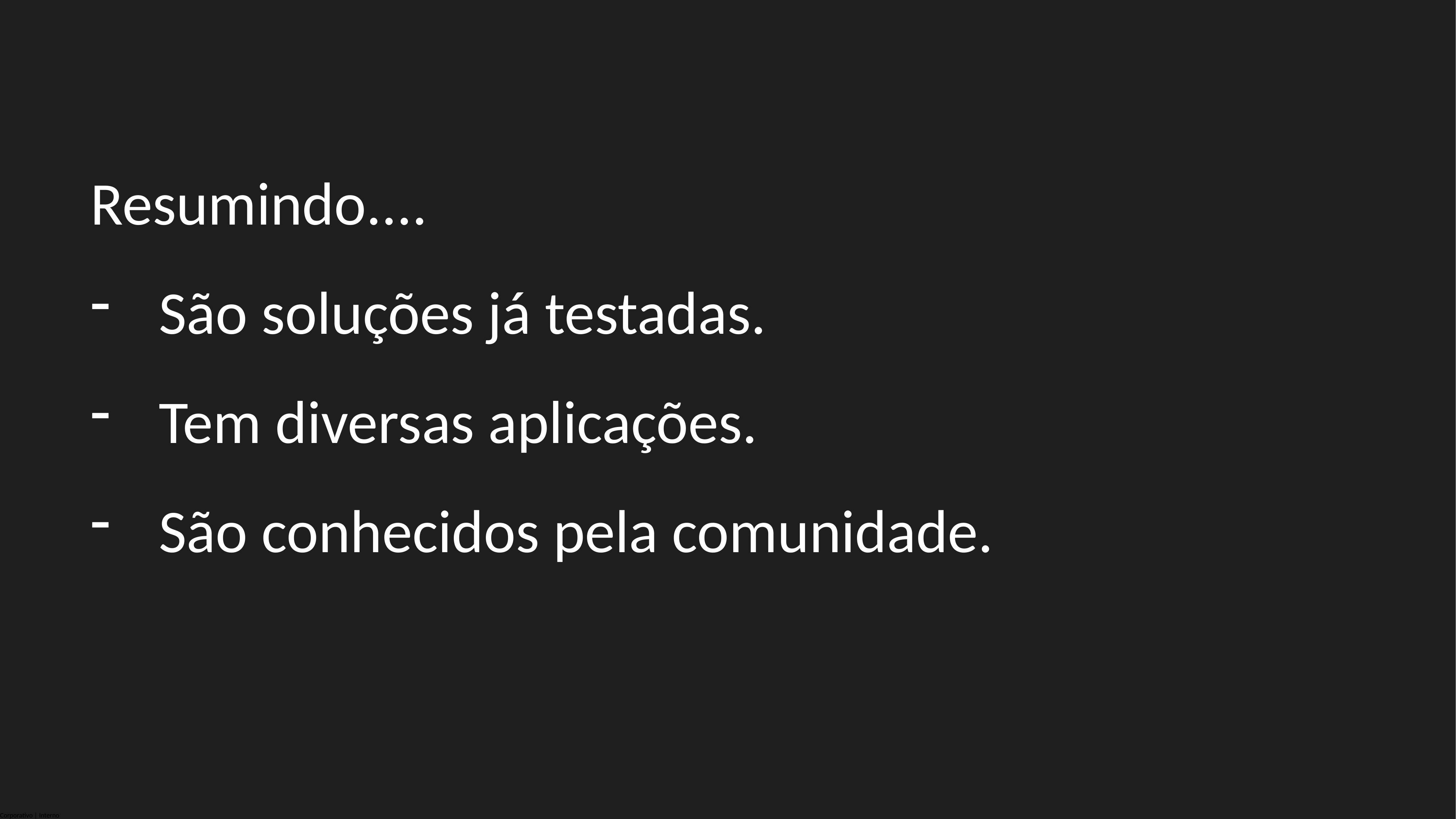

Resumindo....
São soluções já testadas.
Tem diversas aplicações.
São conhecidos pela comunidade.